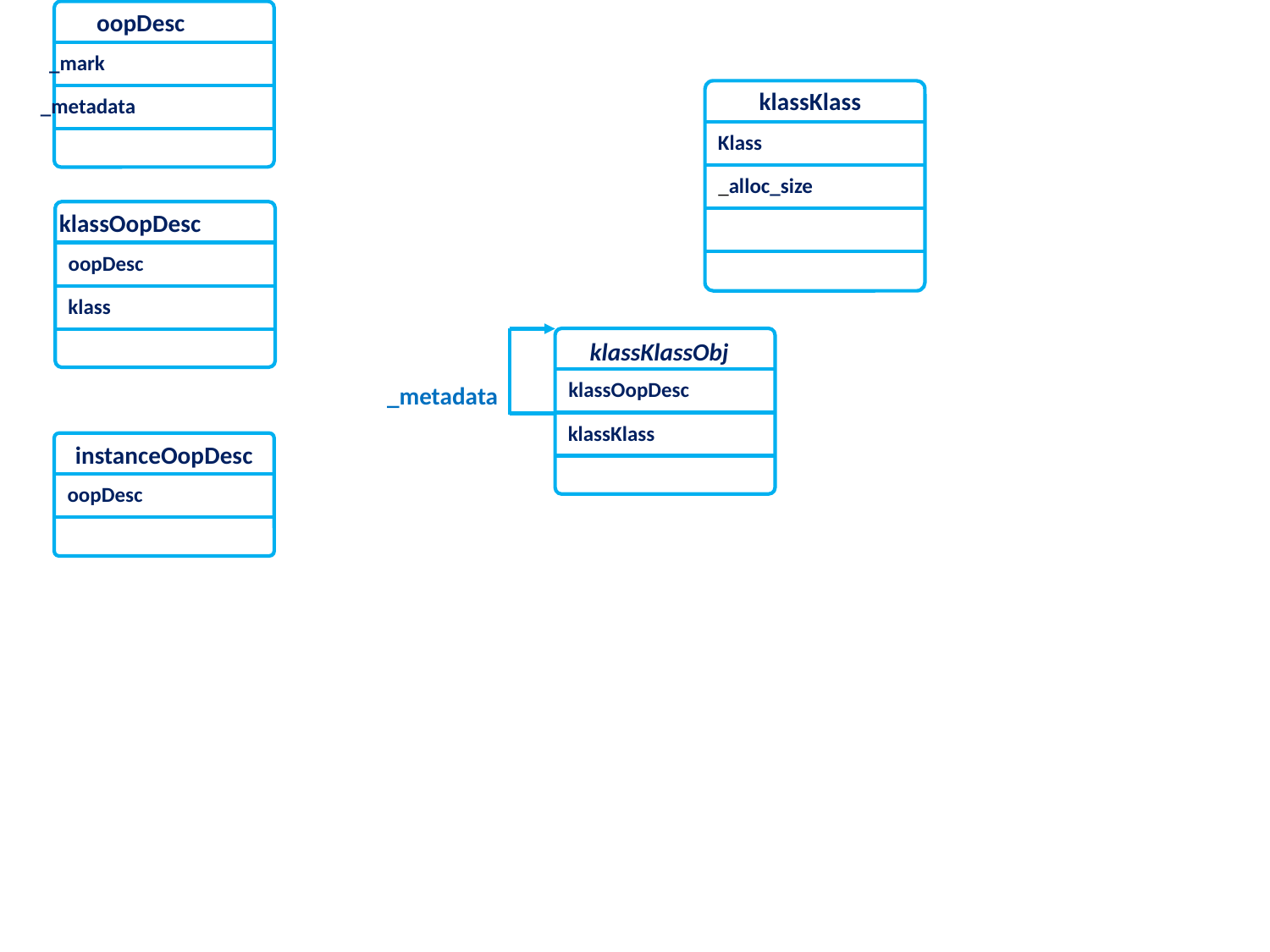

oopDesc
_mark
_metadata
klassKlass

Klass
_alloc_size
klassOopDesc

oopDesc
klass

klassKlassObj
klassOopDesc
klassKlass
_metadata
instanceOopDesc

oopDesc